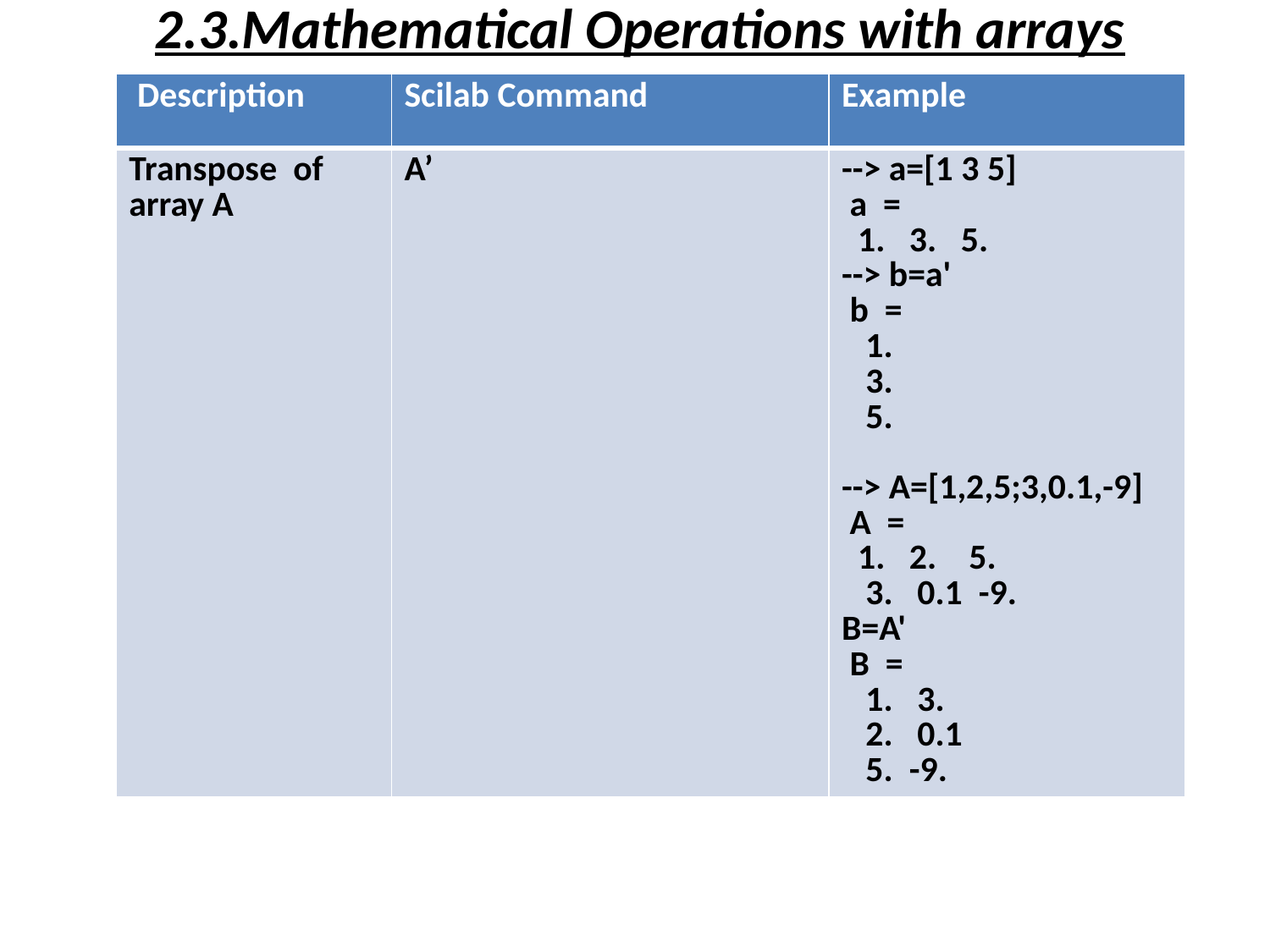

# 2.3.Mathematical Operations with arrays
| Description | Scilab Command | Example |
| --- | --- | --- |
| Transpose of array A | A’ | --> a=[1 3 5] a = 1. 3. 5. --> b=a' b = 1. 3. 5. --> A=[1,2,5;3,0.1,-9] A = 1. 2. 5. 3. 0.1 -9. B=A' B = 1. 3. 2. 0.1 5. -9. |